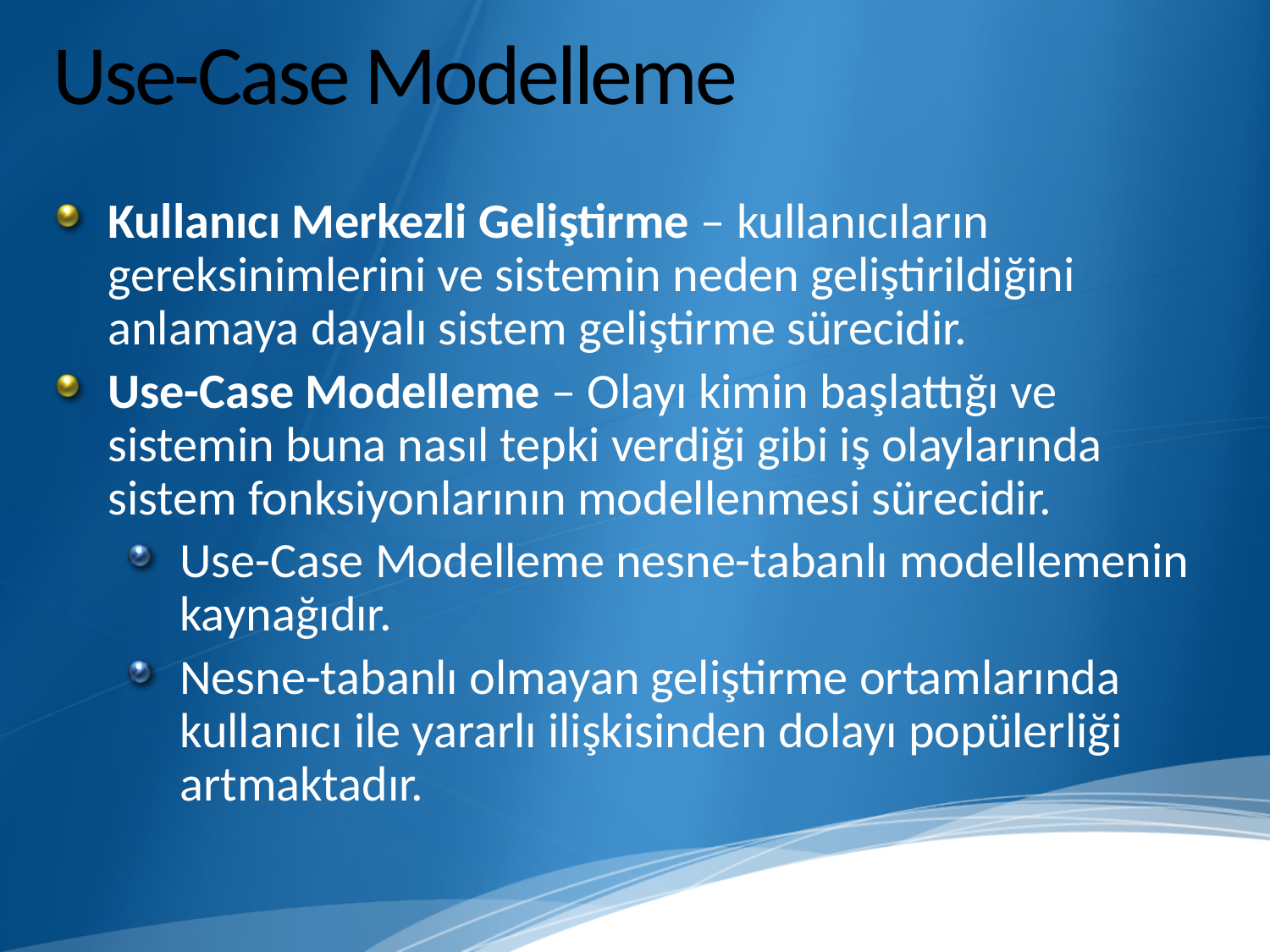

# Use-Case Modelleme
Kullanıcı Merkezli Geliştirme – kullanıcıların gereksinimlerini ve sistemin neden geliştirildiğini anlamaya dayalı sistem geliştirme sürecidir.
Use-Case Modelleme – Olayı kimin başlattığı ve sistemin buna nasıl tepki verdiği gibi iş olaylarında sistem fonksiyonlarının modellenmesi sürecidir.
Use-Case Modelleme nesne-tabanlı modellemenin kaynağıdır.
Nesne-tabanlı olmayan geliştirme ortamlarında kullanıcı ile yararlı ilişkisinden dolayı popülerliği artmaktadır.